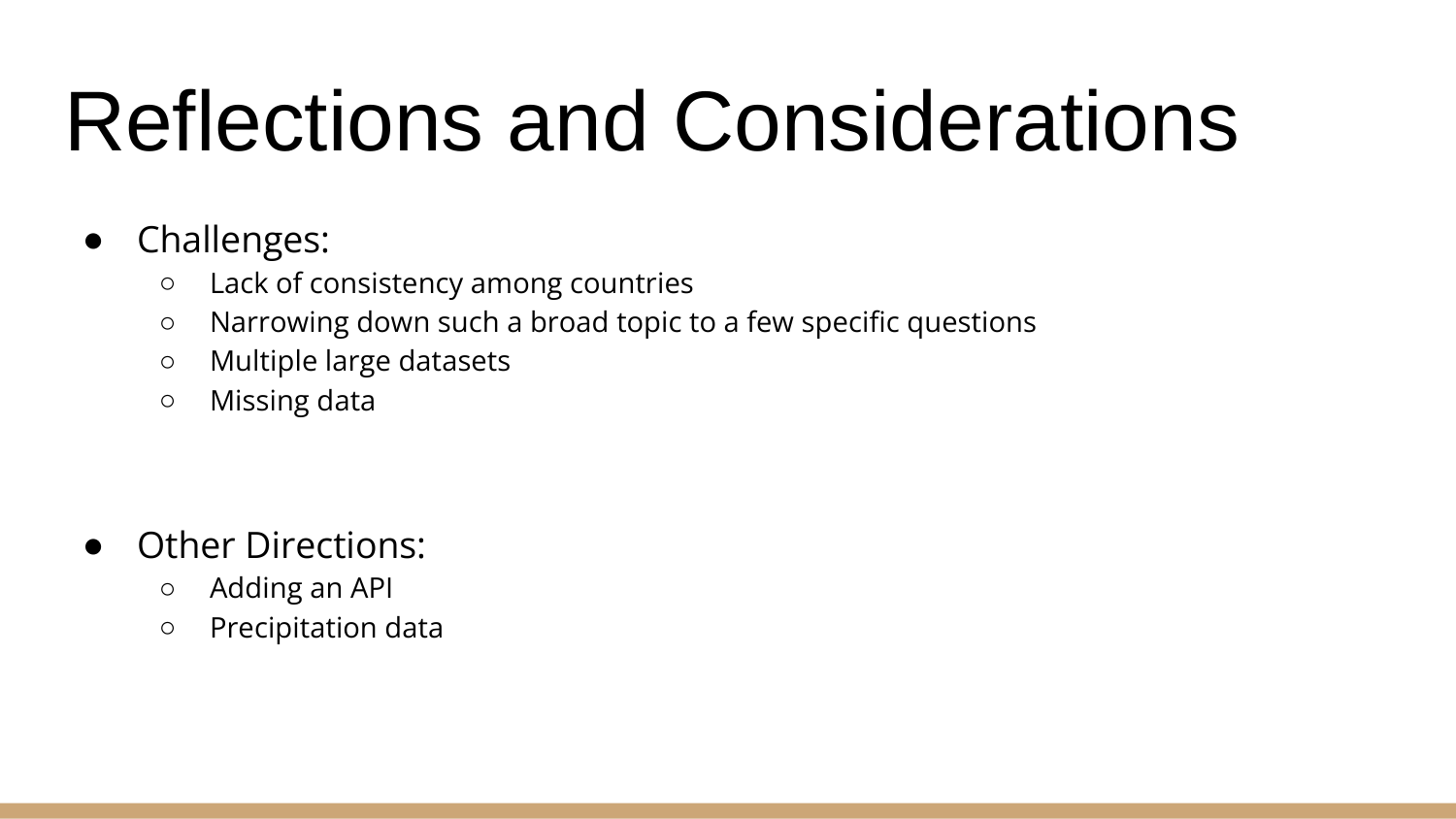

# Reflections and Considerations
Challenges:
Lack of consistency among countries
Narrowing down such a broad topic to a few specific questions
Multiple large datasets
Missing data

Other Directions:
Adding an API
Precipitation data